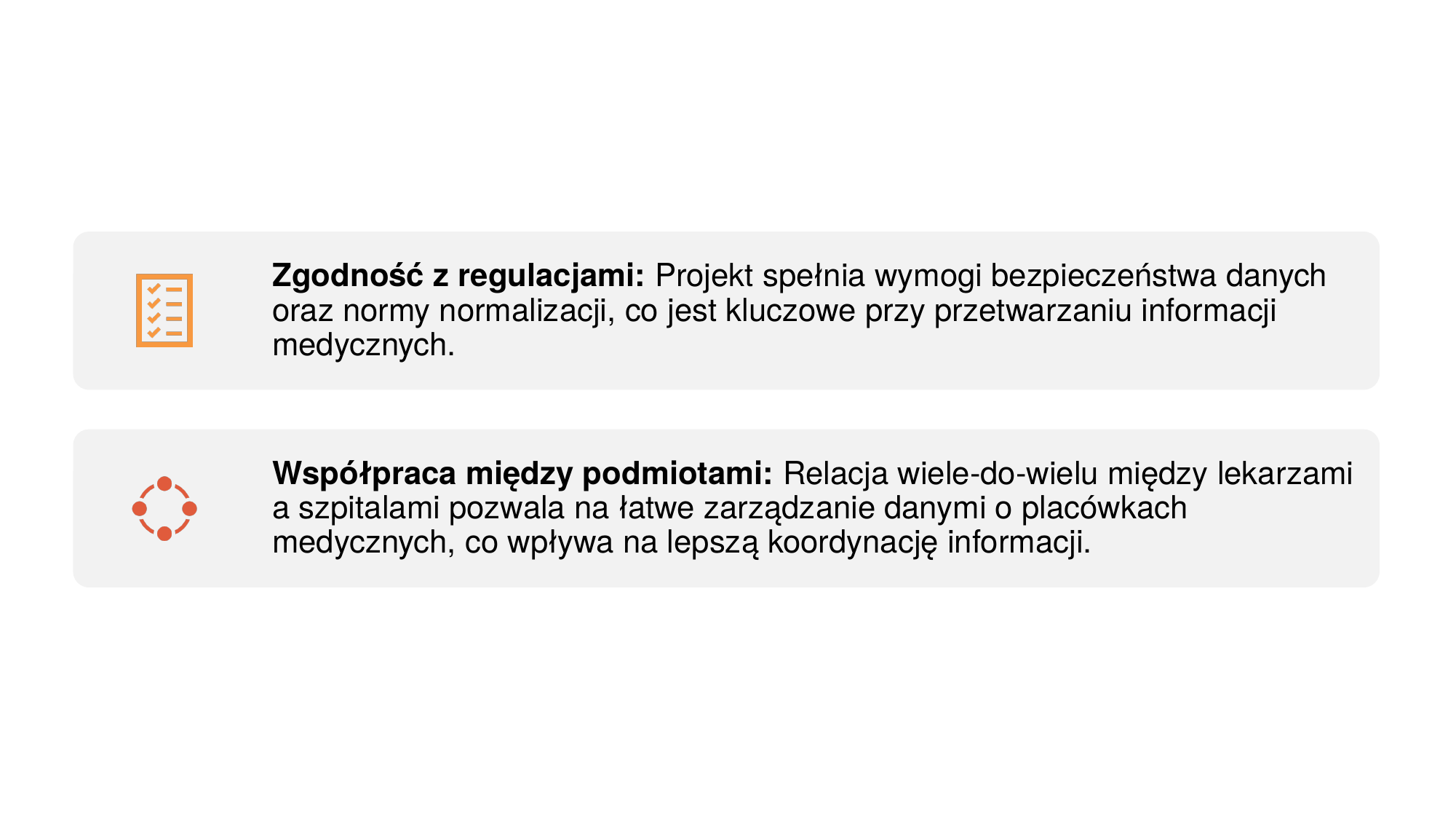

#
Zgodność z regulacjami: Projekt spełnia wymogi bezpieczeństwa danych oraz normy normalizacji, co jest kluczowe przy przetwarzaniu informacji medycznych.
Współpraca między podmiotami: Relacja wiele-do-wielu między lekarzami a szpitalami pozwala na łatwe zarządzanie danymi o placówkach medycznych, co wpływa na lepszą koordynację informacji.